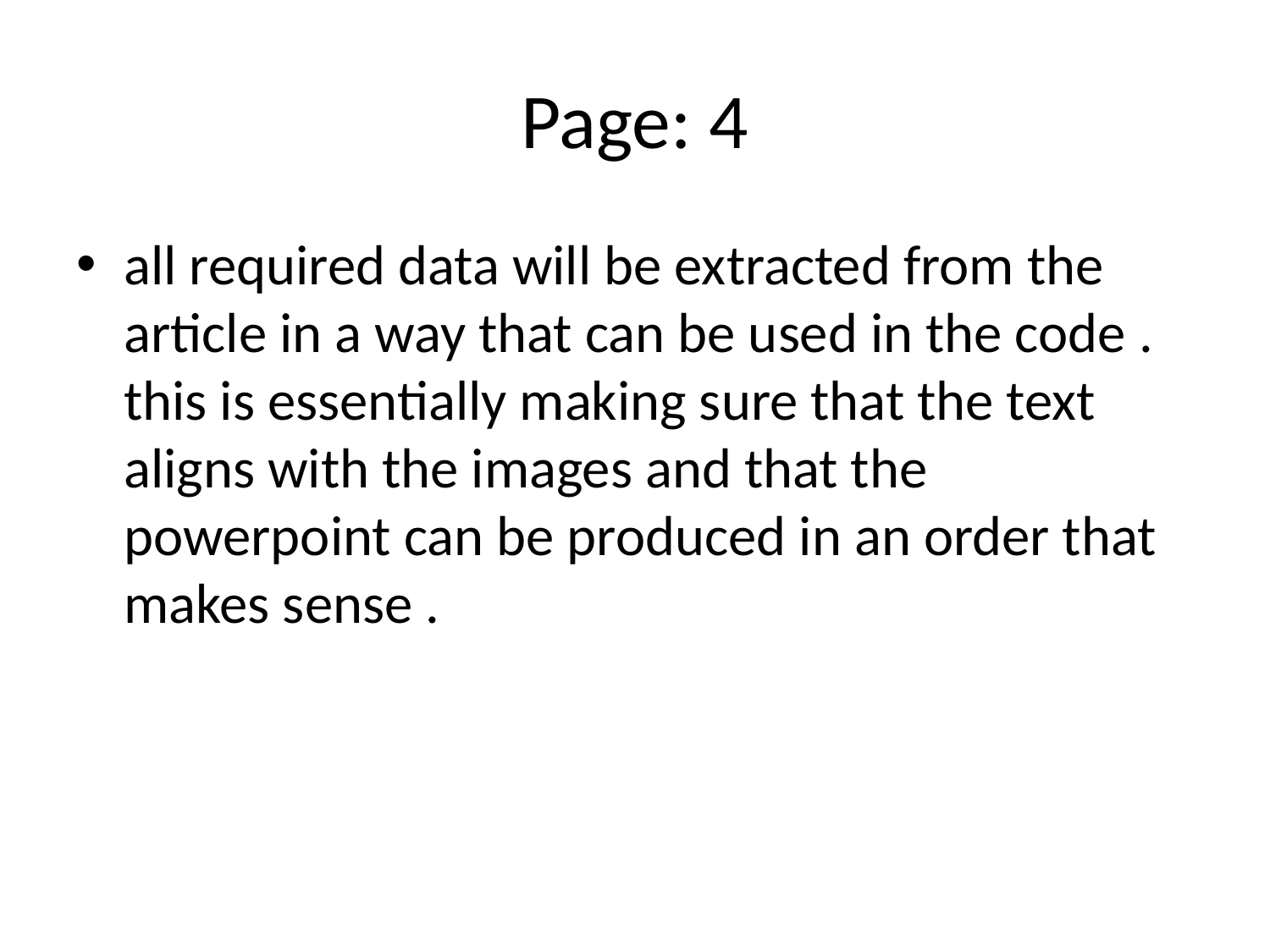

# Page: 4
all required data will be extracted from the article in a way that can be used in the code . this is essentially making sure that the text aligns with the images and that the powerpoint can be produced in an order that makes sense .